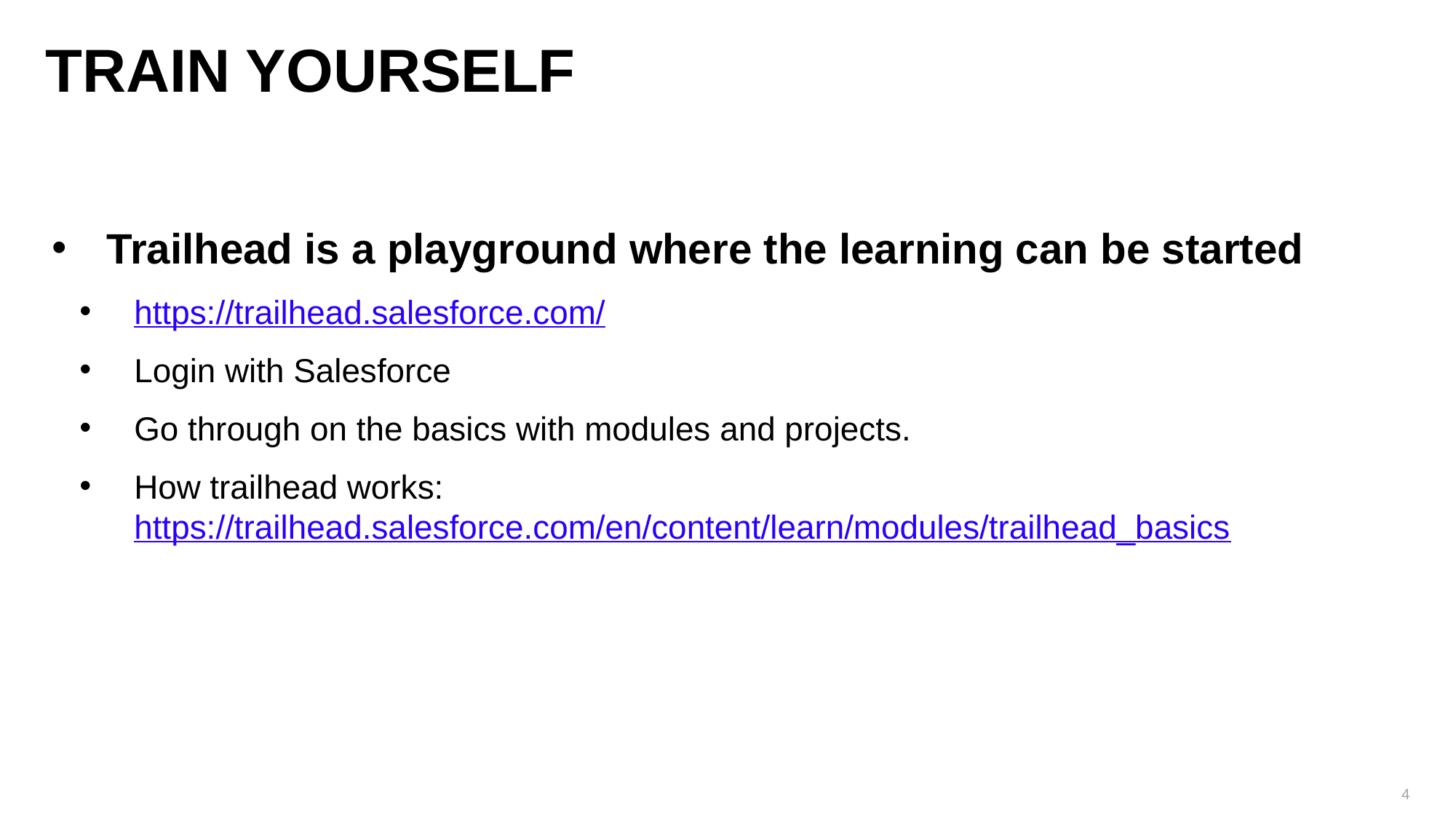

# Train yourself
Trailhead is a playground where the learning can be started
https://trailhead.salesforce.com/
Login with Salesforce
Go through on the basics with modules and projects.
How trailhead works: https://trailhead.salesforce.com/en/content/learn/modules/trailhead_basics
4